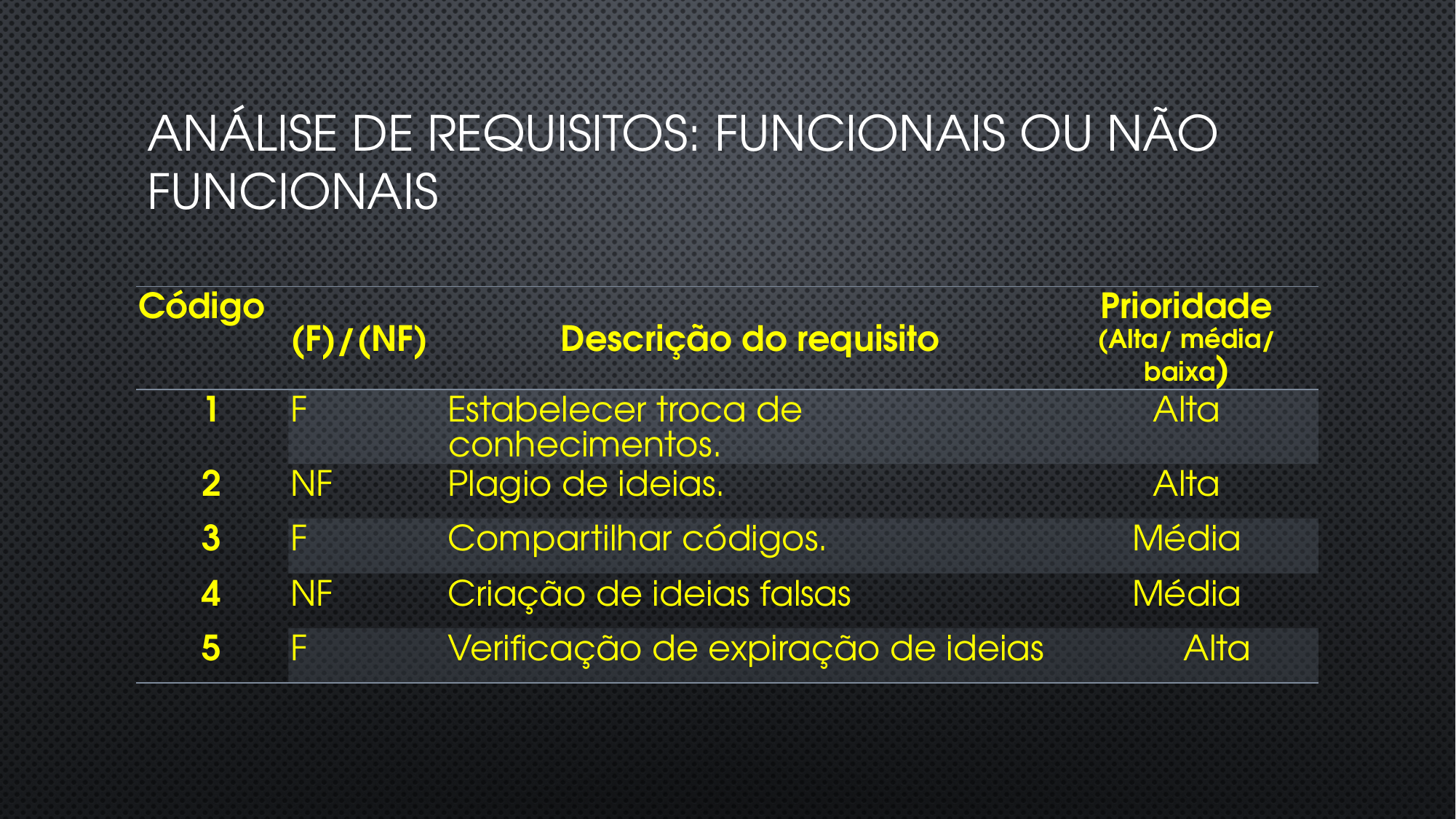

# Análise de requisitos: Funcionais ou não funcionais
| Código | (F)/(NF) | Descrição do requisito | Prioridade (Alta/ média/ baixa) |
| --- | --- | --- | --- |
| 1 | F | Estabelecer troca de conhecimentos. | Alta |
| 2 | NF | Plagio de ideias. | Alta |
| 3 | F | Compartilhar códigos. | Média |
| 4 | NF | Criação de ideias falsas | Média |
| 5 | F | Verificação de expiração de ideias | Alta |